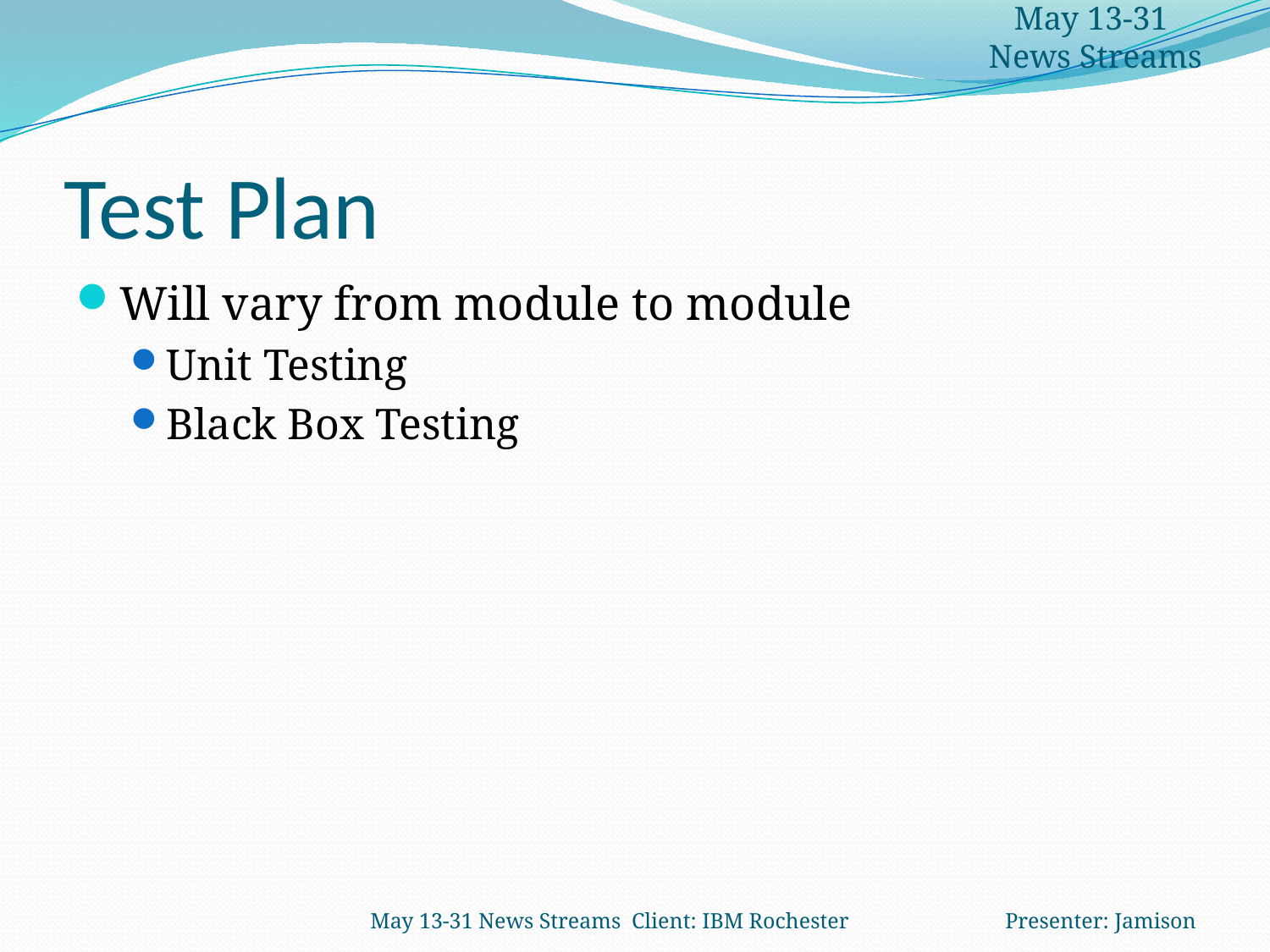

May 13-31
News Streams
# Test Plan
Will vary from module to module
Unit Testing
Black Box Testing
May 13-31 News Streams  Client: IBM Rochester 		Presenter: Jamison